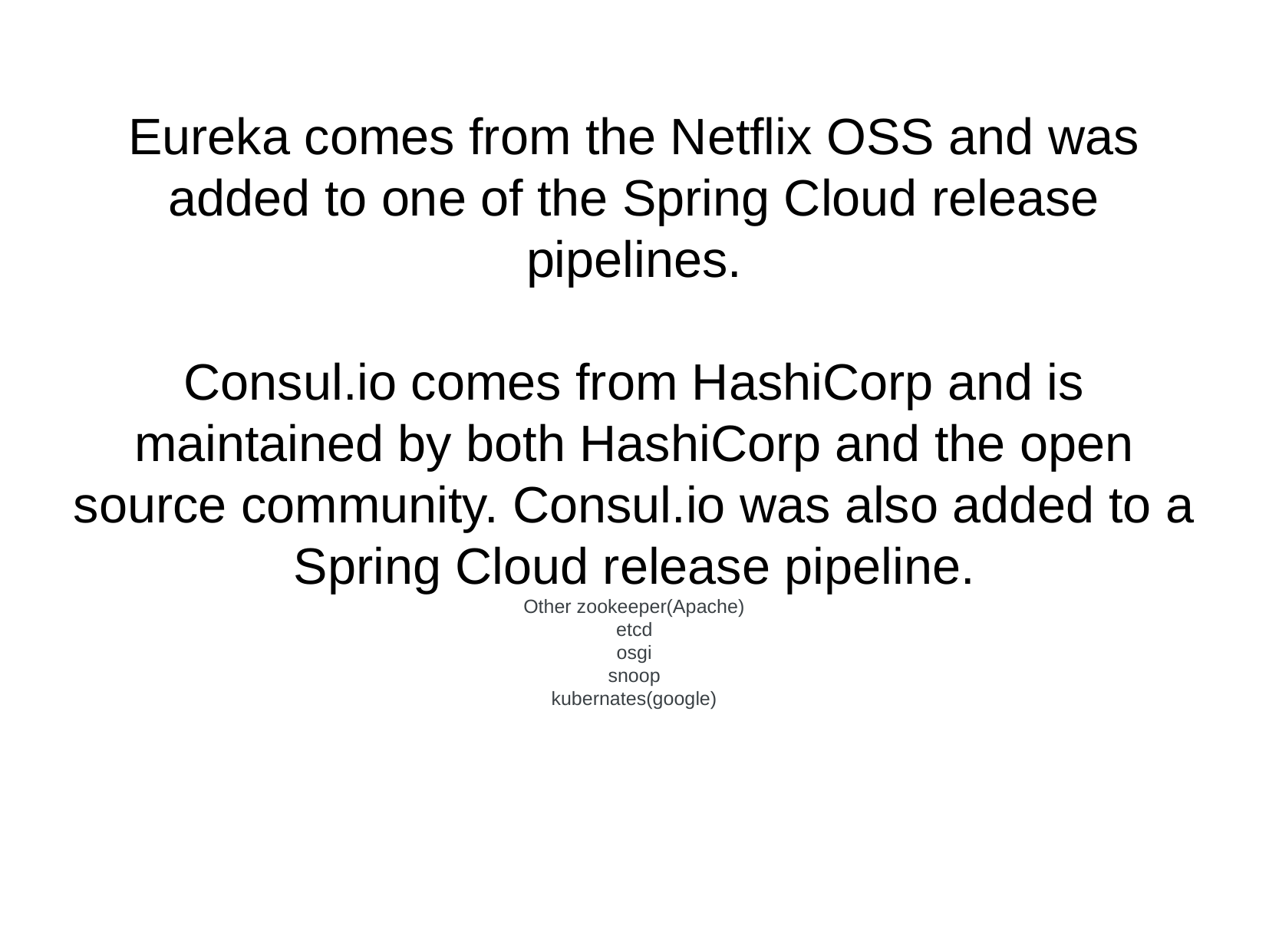

Eureka comes from the Netflix OSS and was added to one of the Spring Cloud release pipelines.

Consul.io comes from HashiCorp and is maintained by both HashiCorp and the open source community. Consul.io was also added to a Spring Cloud release pipeline.
Other zookeeper(Apache)
etcd
osgi
snoop
kubernates(google)